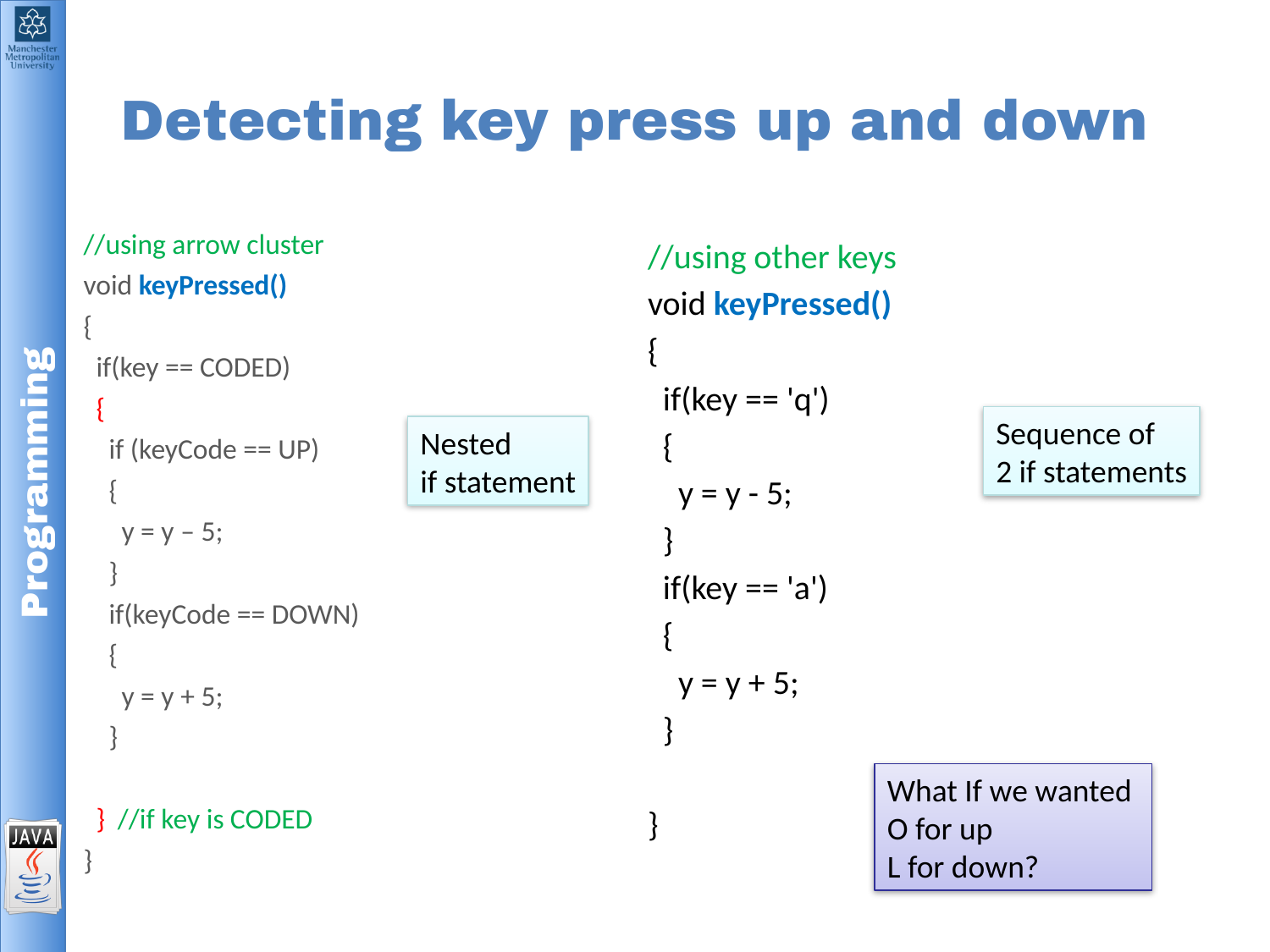

# Detecting key press up and down
//using arrow cluster
void keyPressed()
{
  if(key == CODED)
  {
    if (keyCode == UP)
    {
      y = y – 5;
    }
    if(keyCode == DOWN)
    {
      y = y + 5;
    }

  }  //if key is CODED
}
//using other keys
void keyPressed()
{
  if(key == 'q')
  {
    y = y - 5;
  }
  if(key == 'a')
  {
    y = y + 5;
  }

}
Sequence of
2 if statements
Nested
if statement
What If we wanted
O for up
L for down?